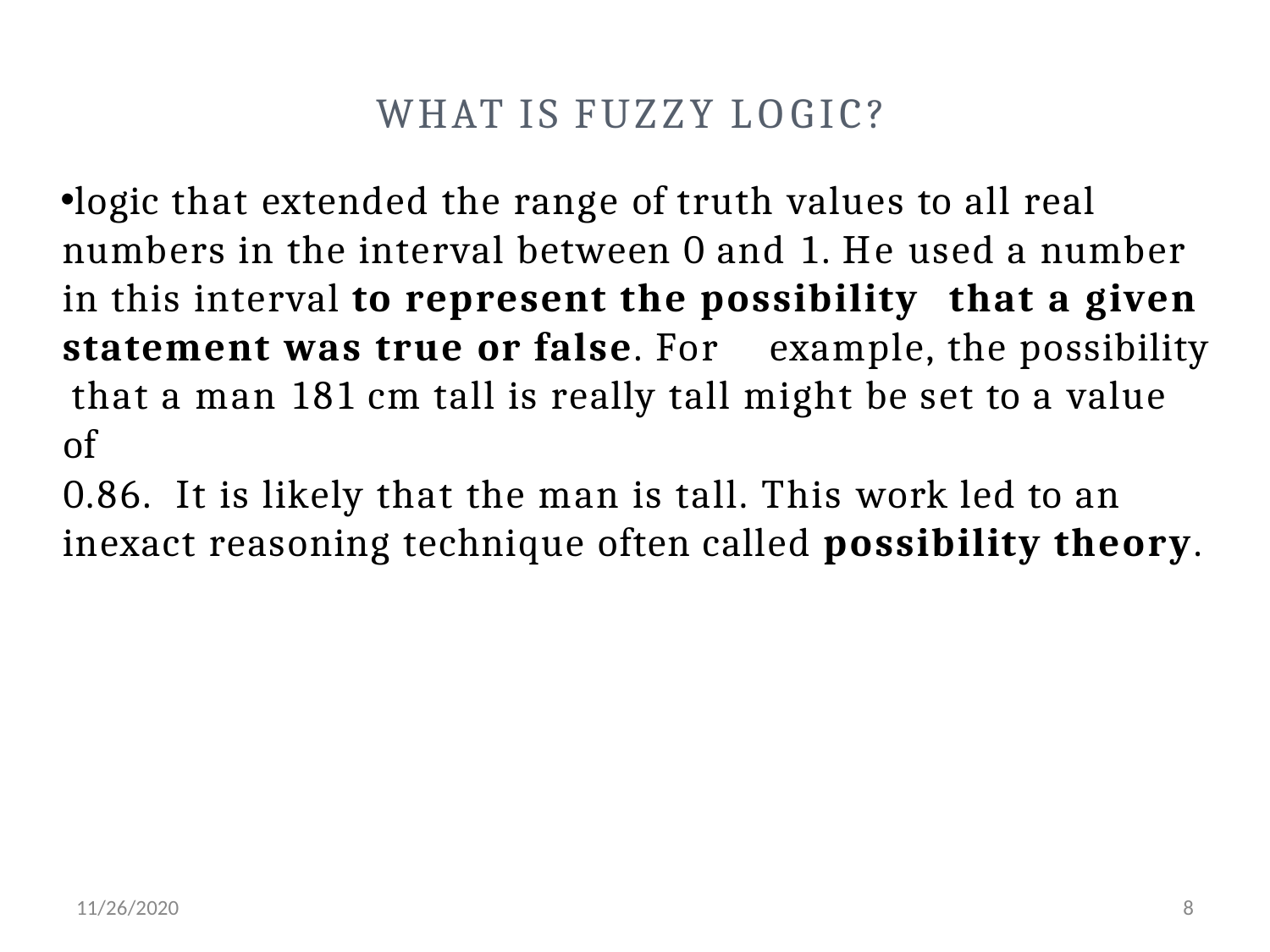

# WHAT IS FUZZY LOGIC?
logic that extended the range of truth values to all real  numbers in the interval between 0 and 1. He used a number  in this interval to represent the possibility	that a given  statement was true or false. For	example, the possibility  that a man 181 cm tall is really tall might be set to a value of
0.86.	It is likely that the man is tall. This work led to an  inexact reasoning technique often called possibility theory.

11/26/2020
8